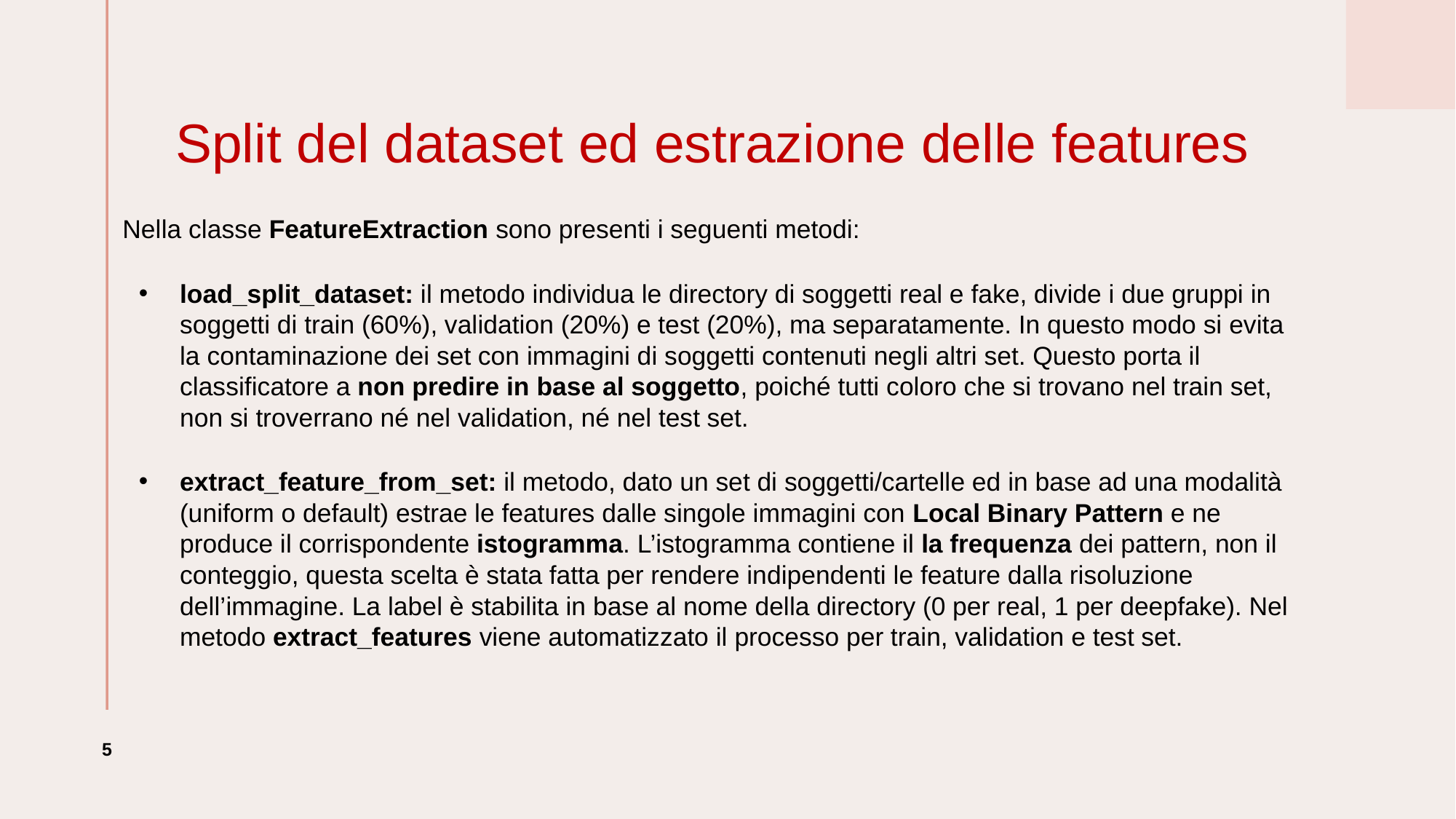

# Split del dataset ed estrazione delle features
Nella classe FeatureExtraction sono presenti i seguenti metodi:
load_split_dataset: il metodo individua le directory di soggetti real e fake, divide i due gruppi in soggetti di train (60%), validation (20%) e test (20%), ma separatamente. In questo modo si evita la contaminazione dei set con immagini di soggetti contenuti negli altri set. Questo porta il classificatore a non predire in base al soggetto, poiché tutti coloro che si trovano nel train set, non si troverrano né nel validation, né nel test set.
extract_feature_from_set: il metodo, dato un set di soggetti/cartelle ed in base ad una modalità (uniform o default) estrae le features dalle singole immagini con Local Binary Pattern e ne produce il corrispondente istogramma. L’istogramma contiene il la frequenza dei pattern, non il conteggio, questa scelta è stata fatta per rendere indipendenti le feature dalla risoluzione dell’immagine. La label è stabilita in base al nome della directory (0 per real, 1 per deepfake). Nel metodo extract_features viene automatizzato il processo per train, validation e test set.
5